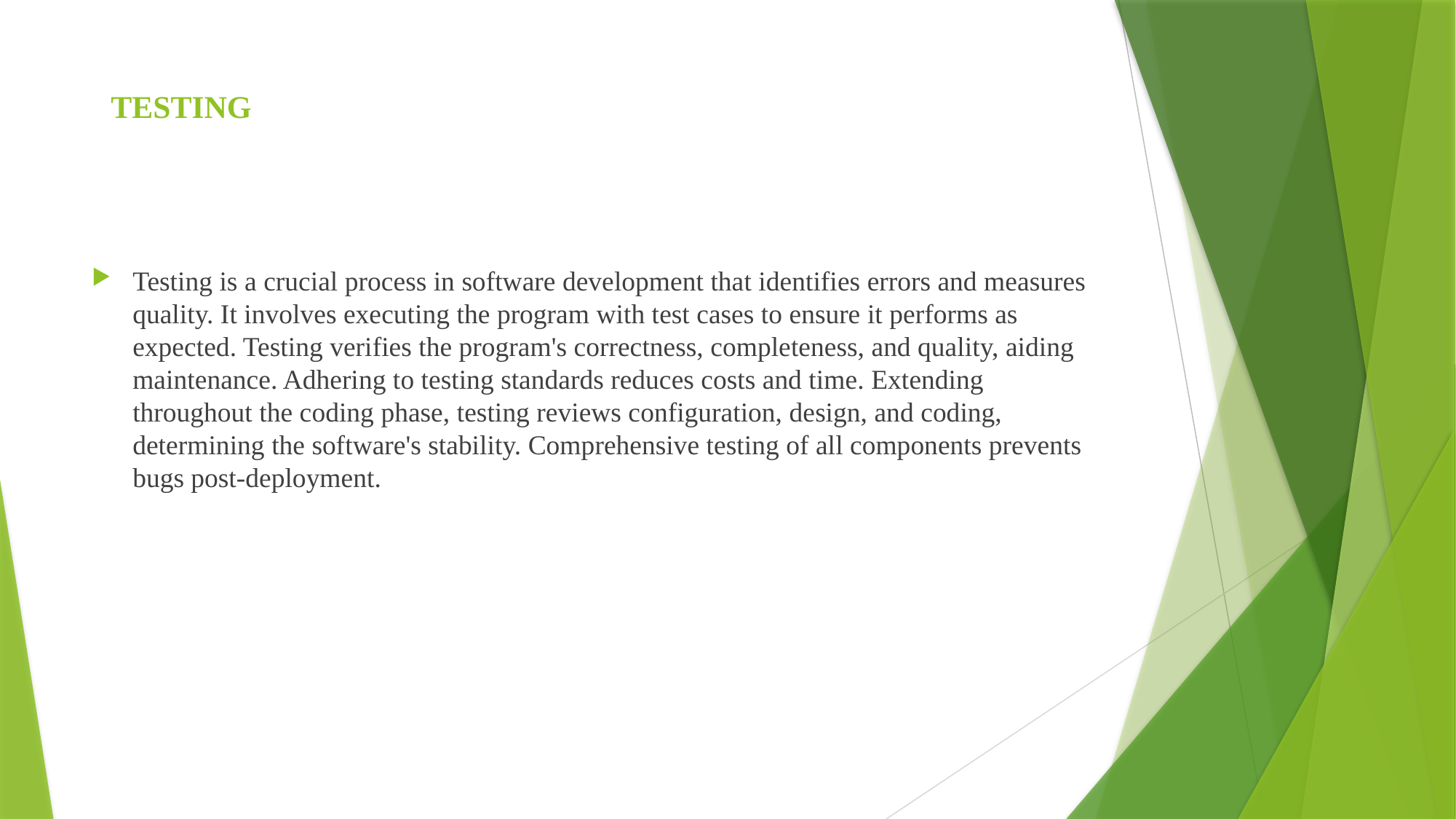

# TESTING
Testing is a crucial process in software development that identifies errors and measures quality. It involves executing the program with test cases to ensure it performs as expected. Testing verifies the program's correctness, completeness, and quality, aiding maintenance. Adhering to testing standards reduces costs and time. Extending throughout the coding phase, testing reviews configuration, design, and coding, determining the software's stability. Comprehensive testing of all components prevents bugs post-deployment.